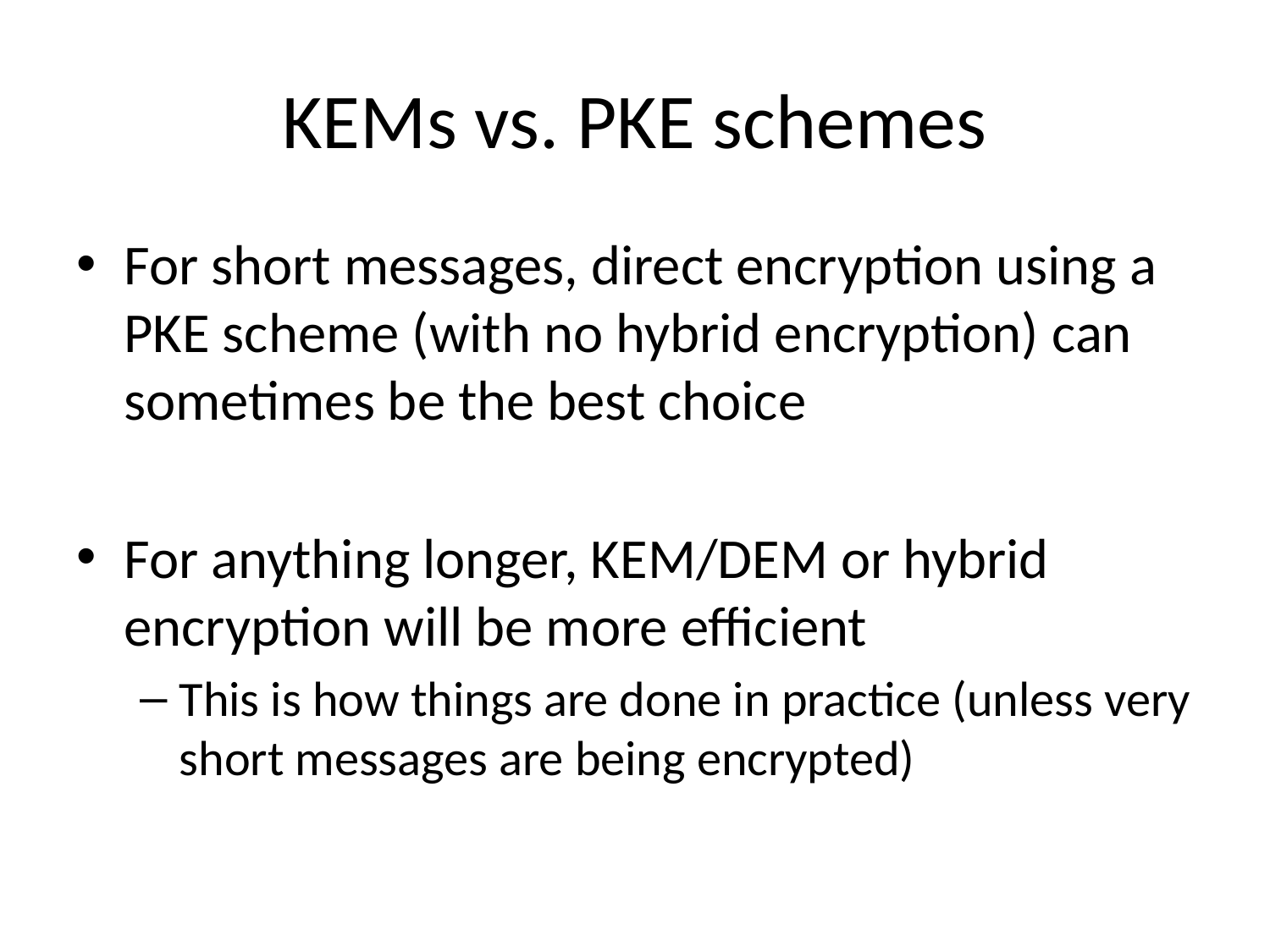

# KEMs vs. PKE schemes
For short messages, direct encryption using a PKE scheme (with no hybrid encryption) can sometimes be the best choice

For anything longer, KEM/DEM or hybrid encryption will be more efficient
This is how things are done in practice (unless very short messages are being encrypted)